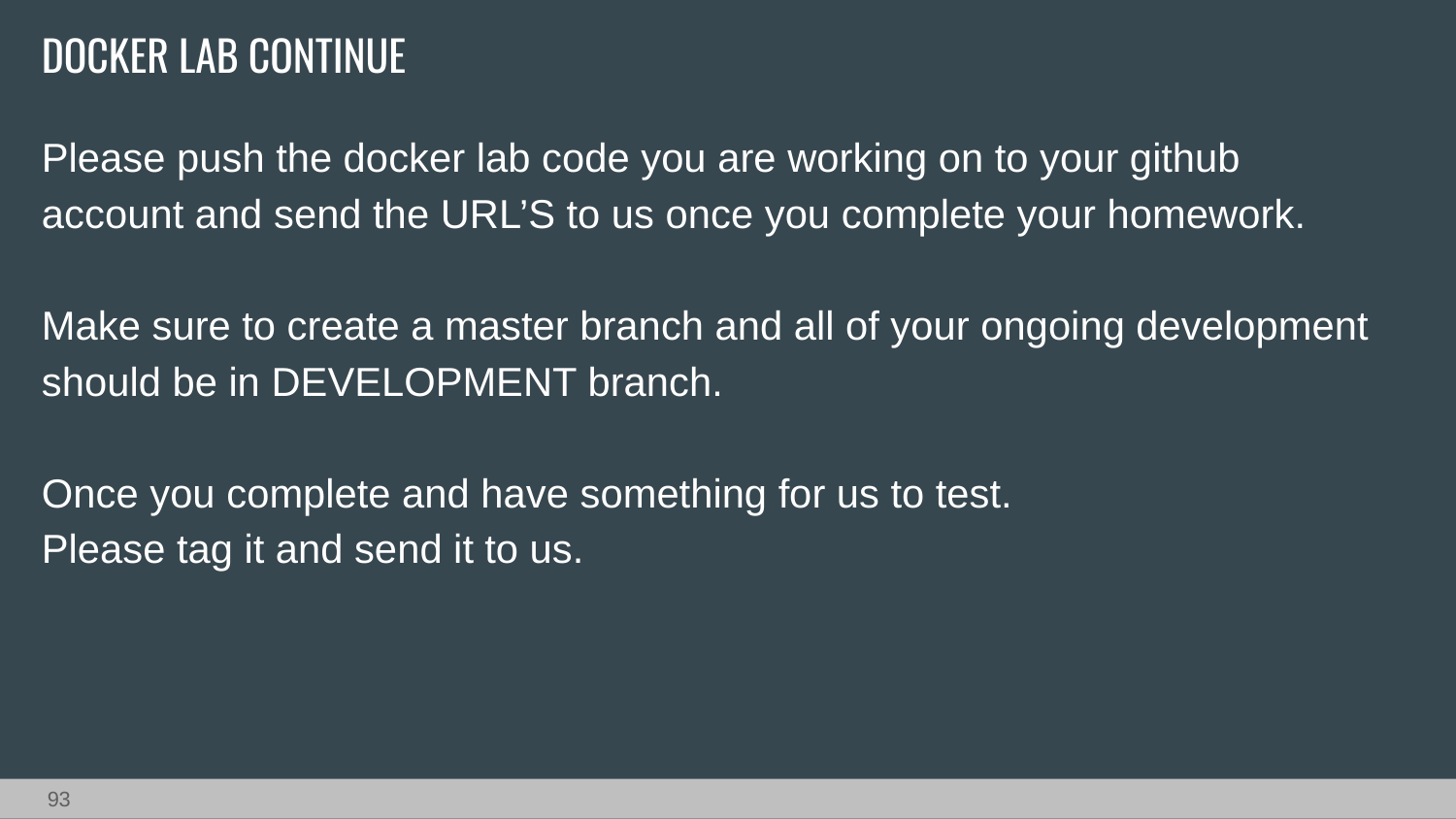

DOCKER LAB CONTINUE
Please push the docker lab code you are working on to your github account and send the URL’S to us once you complete your homework.

Make sure to create a master branch and all of your ongoing development should be in DEVELOPMENT branch.

Once you complete and have something for us to test.
Please tag it and send it to us.